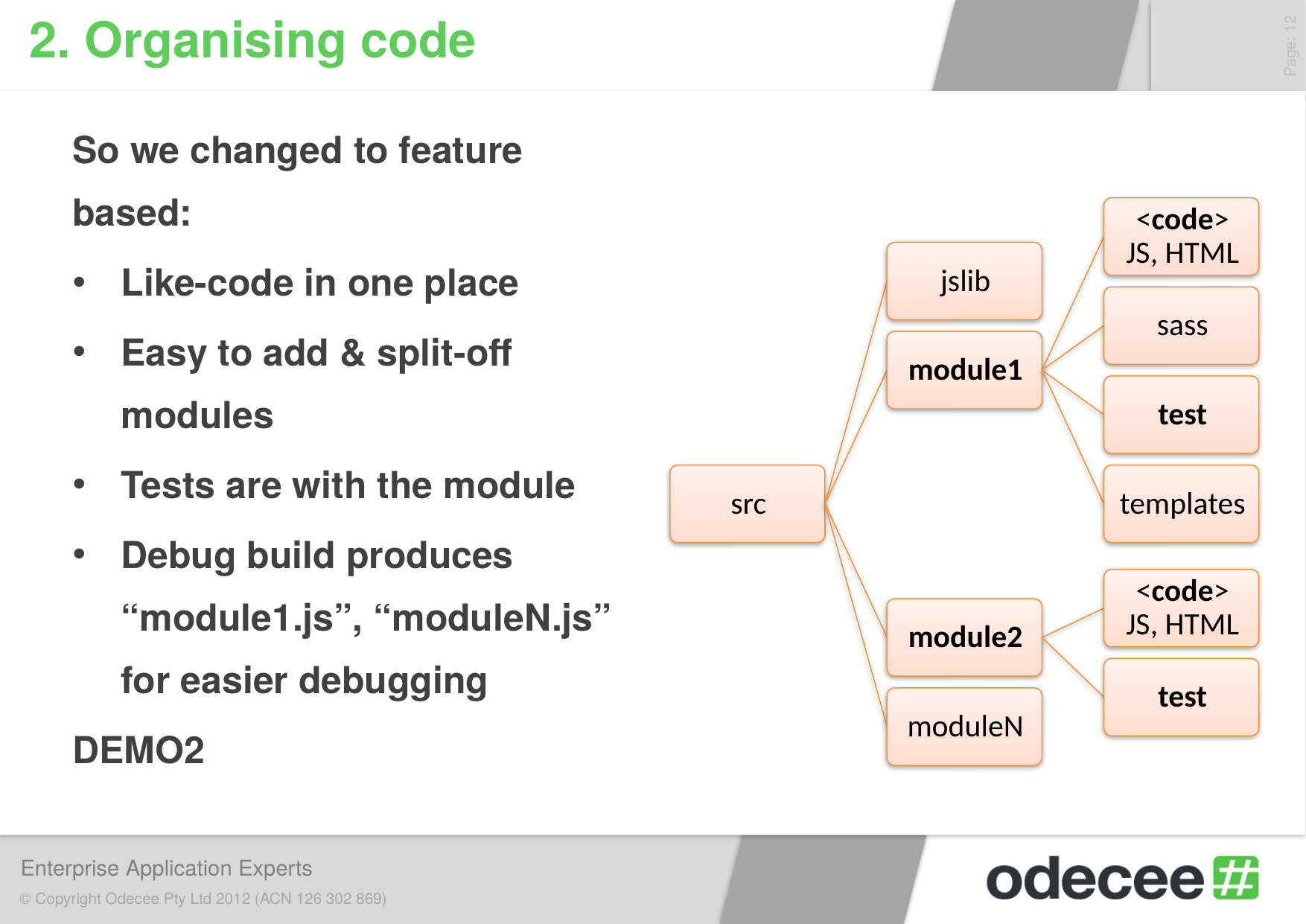

# 2. Organising code
So we changed to feature based:
Like-code in one place
Easy to add & split-off modules
Tests are with the module
Debug build produces “module1.js”, “moduleN.js” for easier debugging
DEMO2
src

jslib

module1

<code>
JS, HTML

sass

test

templates

module2

<code>
JS, HTML

test

moduleN